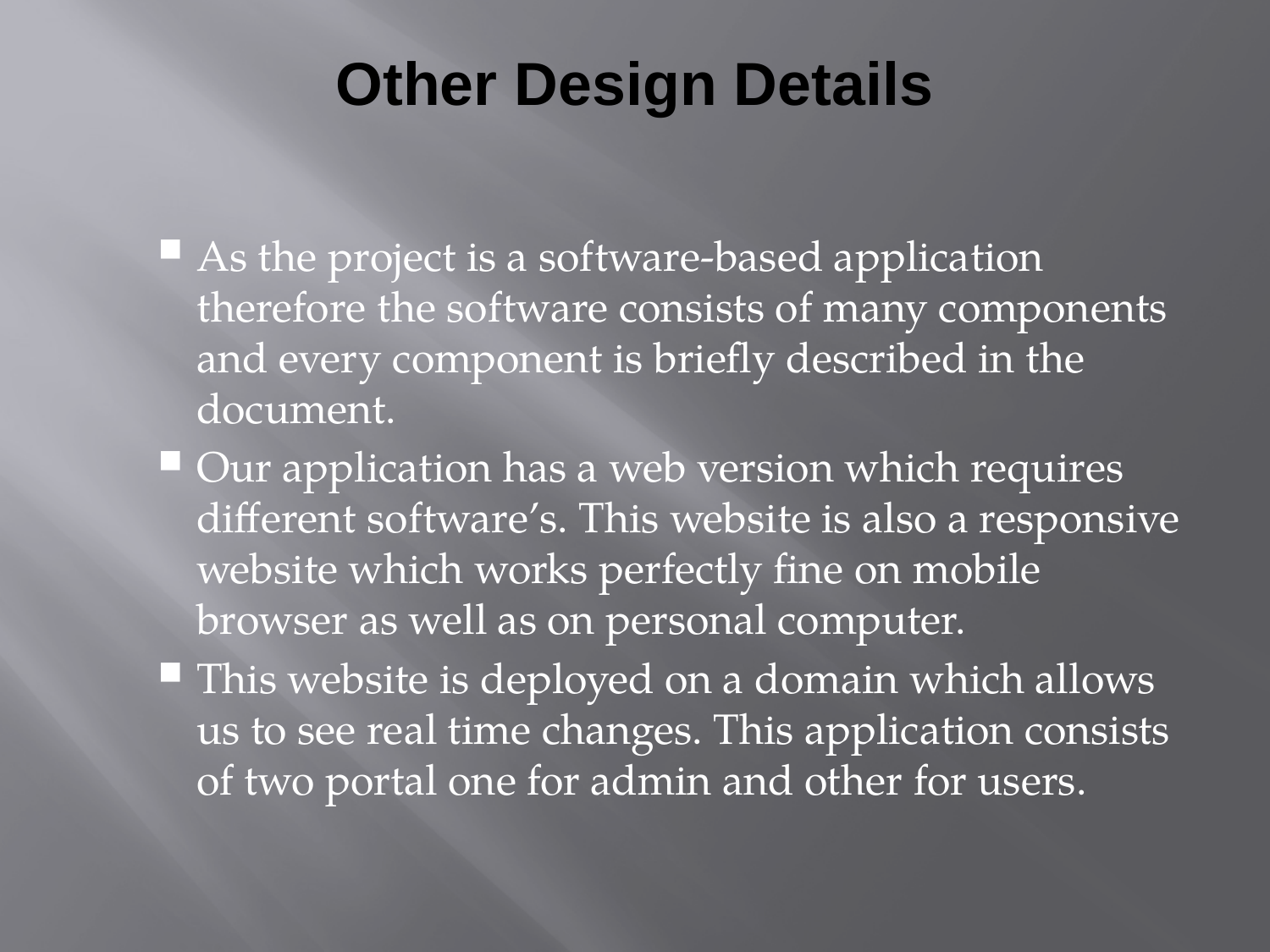

# Other Design Details
As the project is a software-based application therefore the software consists of many components and every component is briefly described in the document.
Our application has a web version which requires different software’s. This website is also a responsive website which works perfectly fine on mobile browser as well as on personal computer.
This website is deployed on a domain which allows us to see real time changes. This application consists of two portal one for admin and other for users.